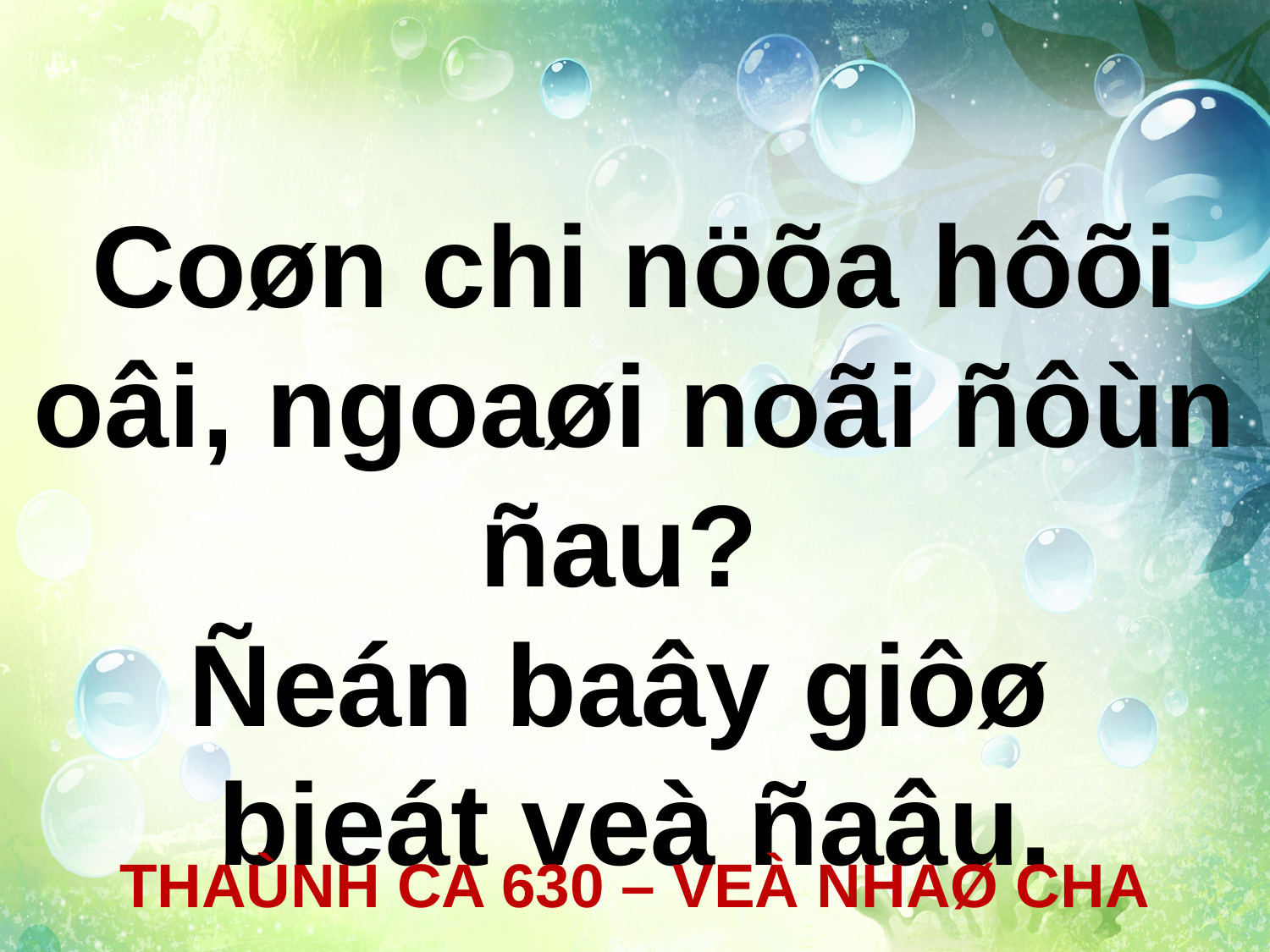

Coøn chi nöõa hôõi oâi, ngoaøi noãi ñôùn ñau?
Ñeán baây giôø
bieát veà ñaâu.
THAÙNH CA 630 – VEÀ NHAØ CHA